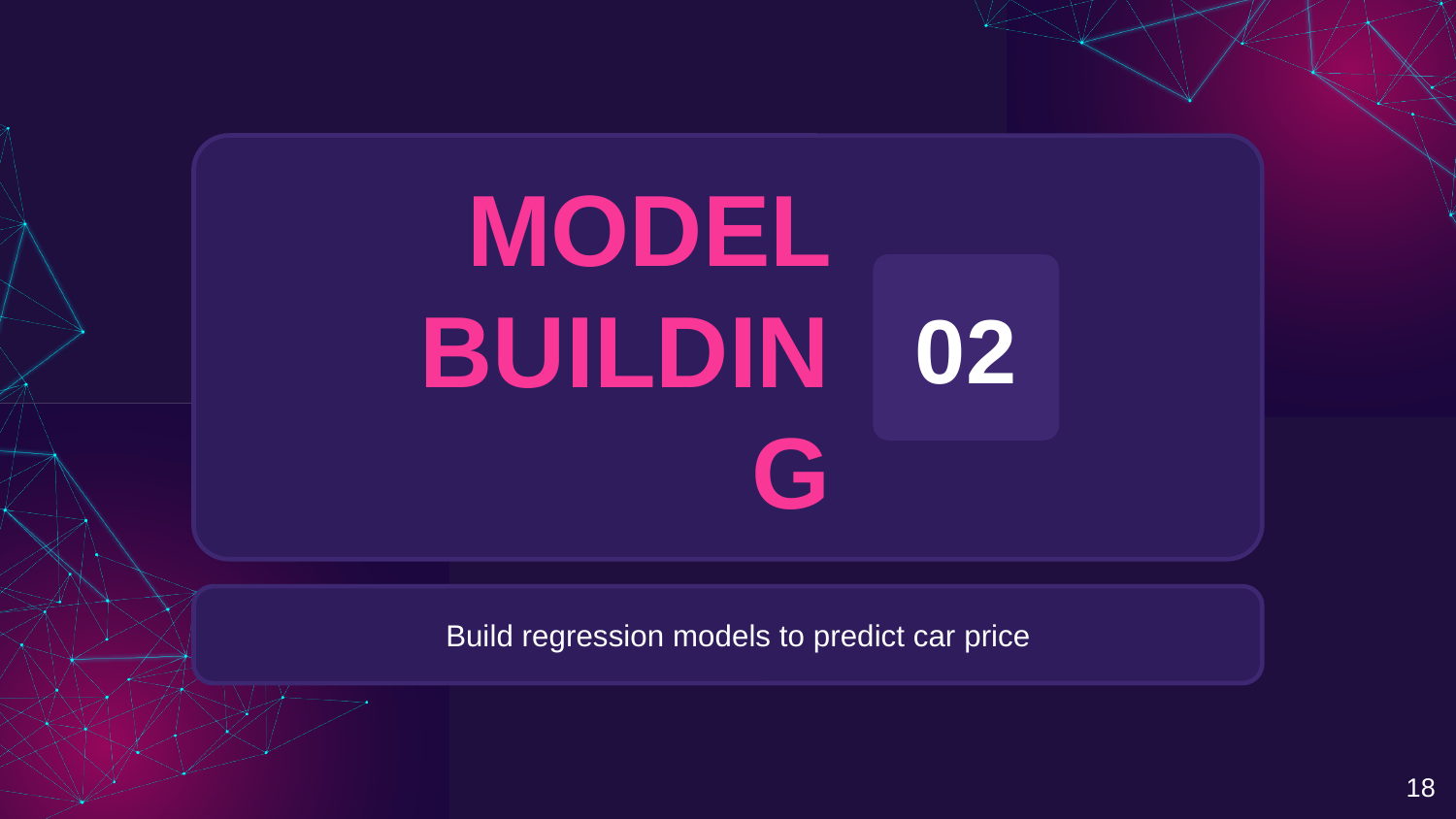

# MODEL BUILDING

02

Build regression models to predict car price
18